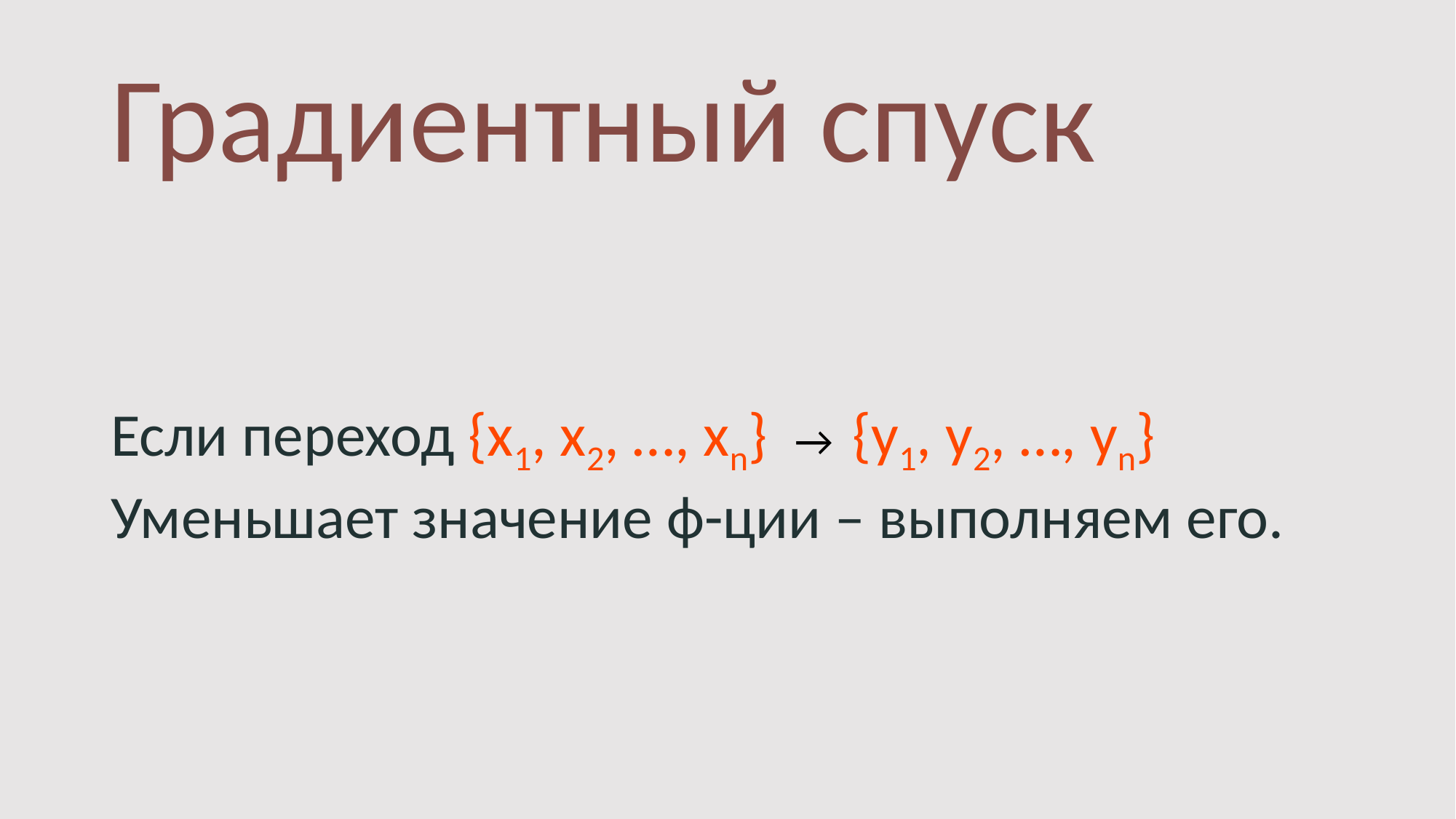

# Градиентный спуск
Если переход {x1, x2, …, xn}  →  {y1, y2, …, yn}
Уменьшает значение ф-ции – выполняем его.